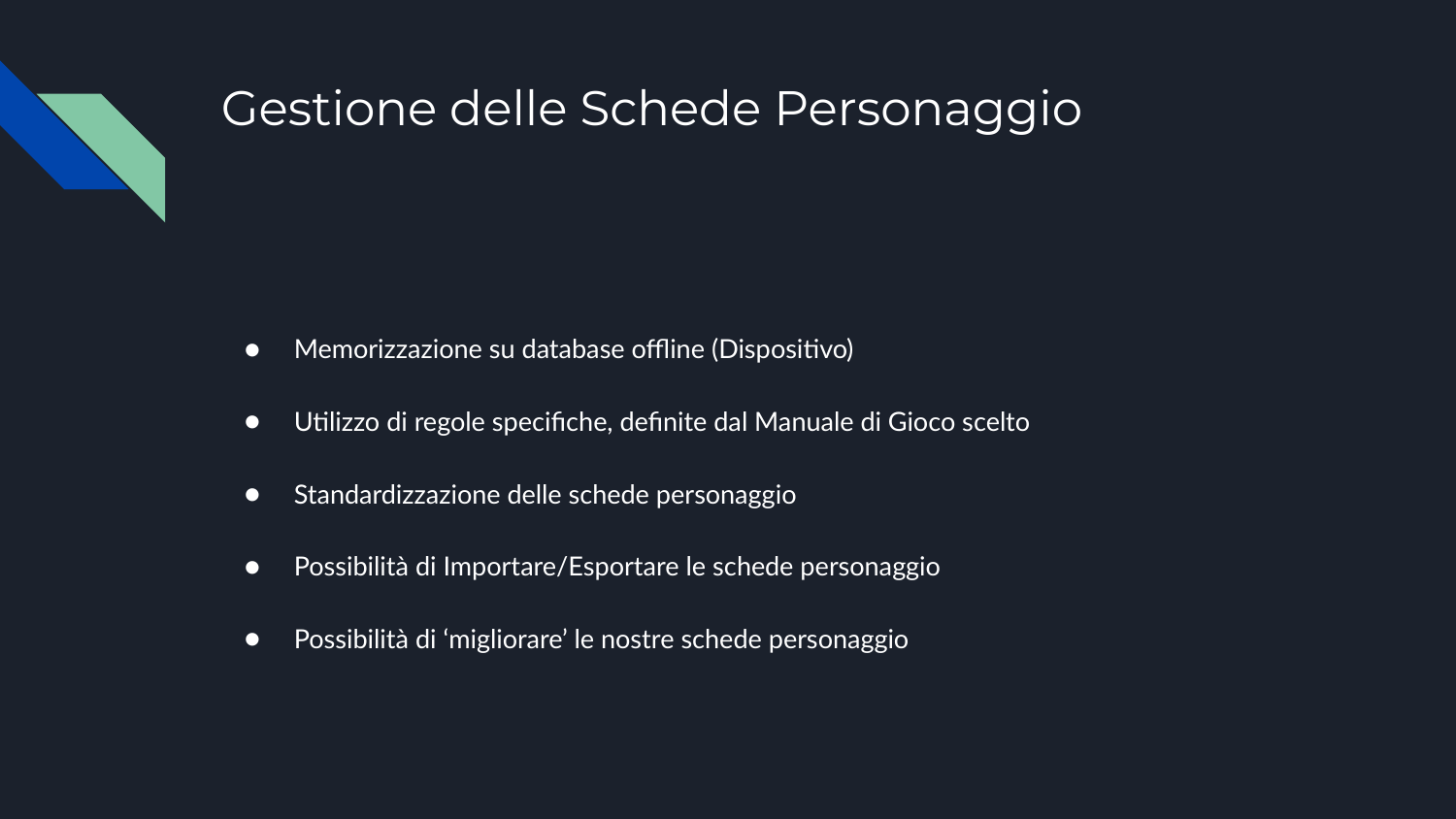

# Gestione delle Schede Personaggio

Memorizzazione su database offline (Dispositivo)
Utilizzo di regole specifiche, definite dal Manuale di Gioco scelto
Standardizzazione delle schede personaggio
Possibilità di Importare/Esportare le schede personaggio
Possibilità di ‘migliorare’ le nostre schede personaggio